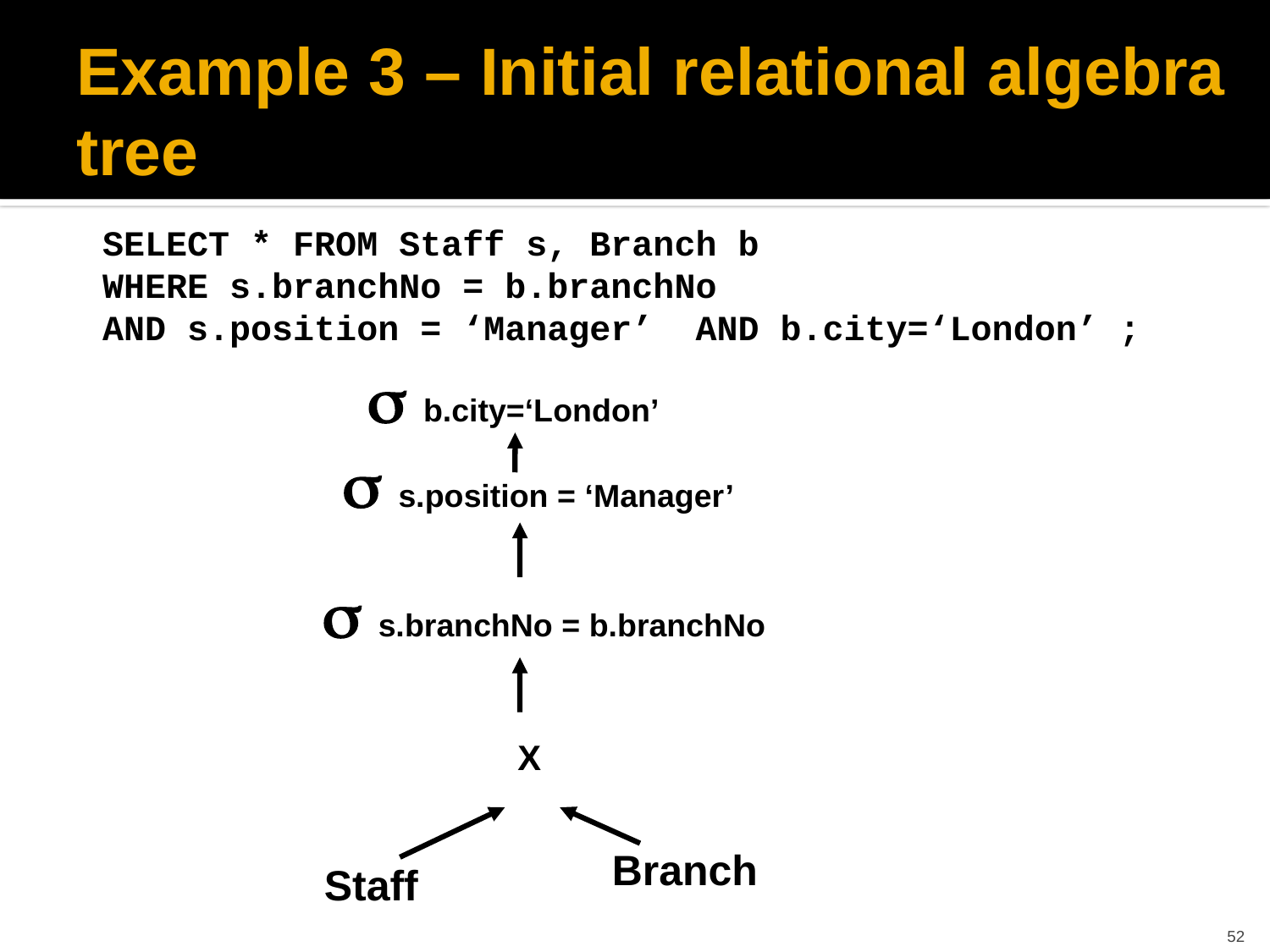

# Example 3 – Initial relational algebra tree
SELECT * FROM Staff s, Branch b
WHERE s.branchNo = b.branchNo
AND s.position = ‘Manager’  AND b.city=‘London’ ;
σ b.city=‘London’

σ s.position = ‘Manager’

σ s.branchNo = b.branchNo

X

Branch
Staff
52